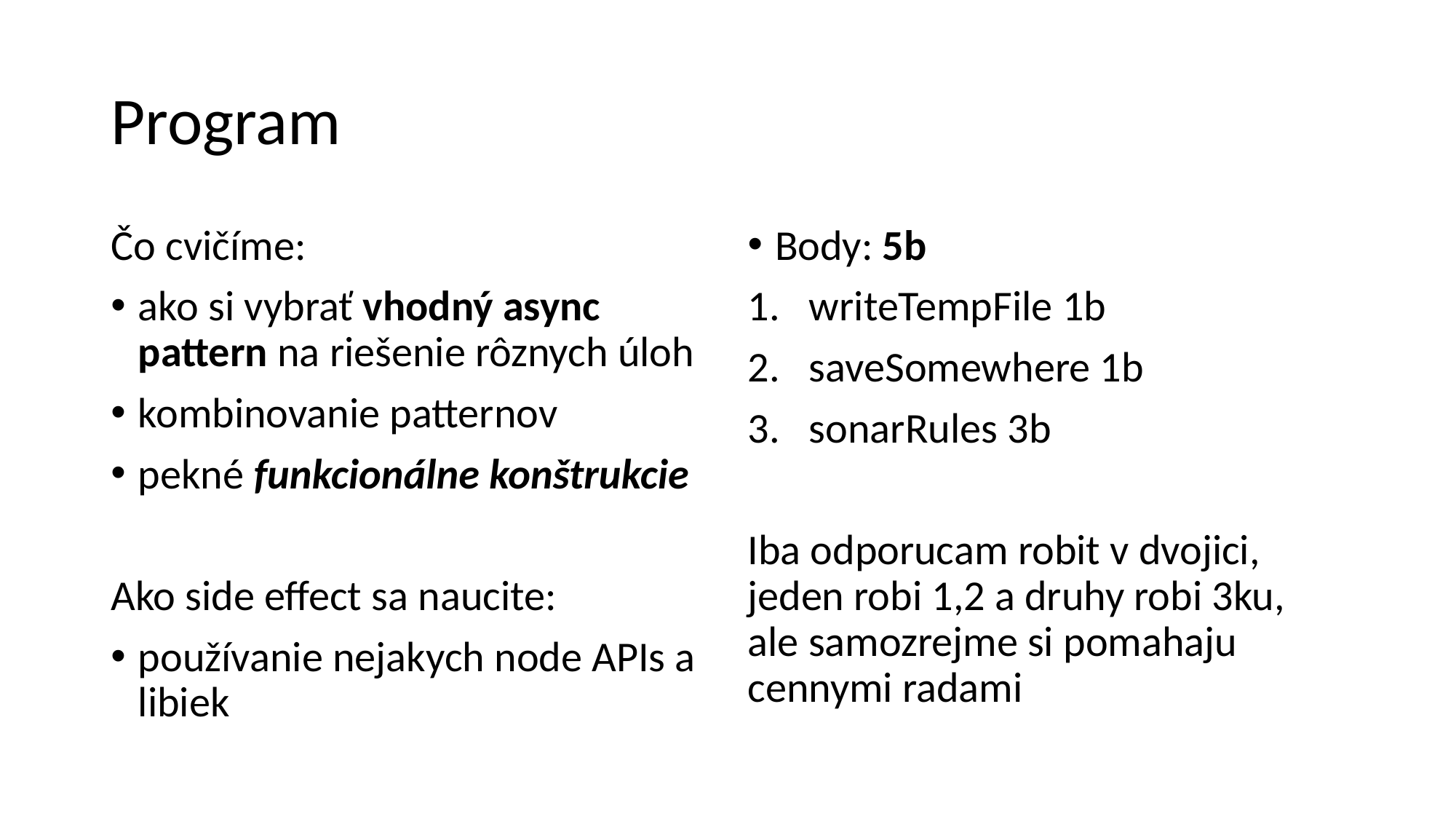

# Program
Čo cvičíme:
ako si vybrať vhodný async pattern na riešenie rôznych úloh
kombinovanie patternov
pekné funkcionálne konštrukcie

Ako side effect sa naucite:
používanie nejakych node APIs a libiek

Body: 5b
writeTempFile 1b
saveSomewhere 1b
sonarRules 3b

Iba odporucam robit v dvojici, jeden robi 1,2 a druhy robi 3ku, ale samozrejme si pomahaju cennymi radami